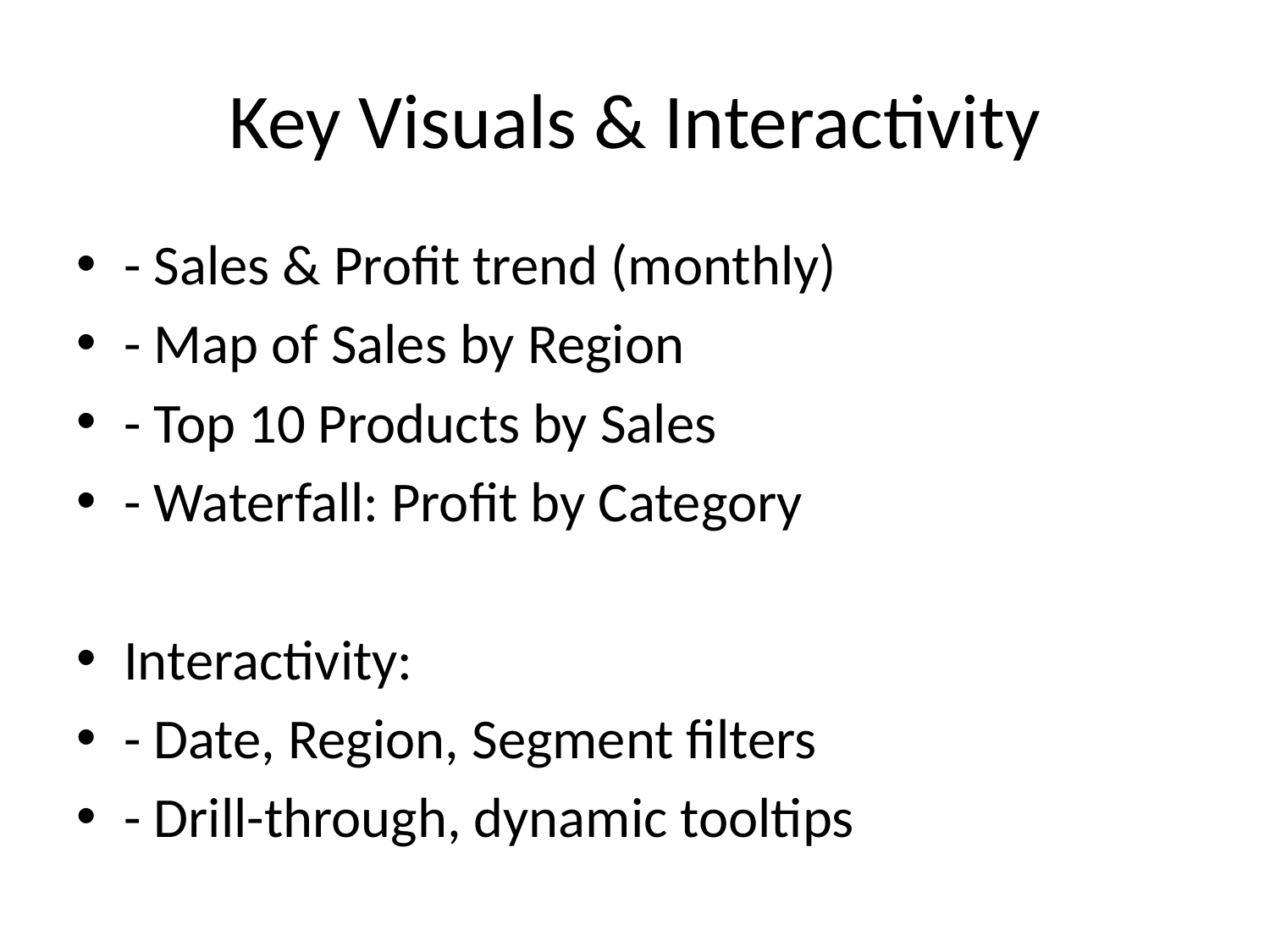

# Key Visuals & Interactivity
- Sales & Profit trend (monthly)
- Map of Sales by Region
- Top 10 Products by Sales
- Waterfall: Profit by Category

Interactivity:
- Date, Region, Segment filters
- Drill-through, dynamic tooltips